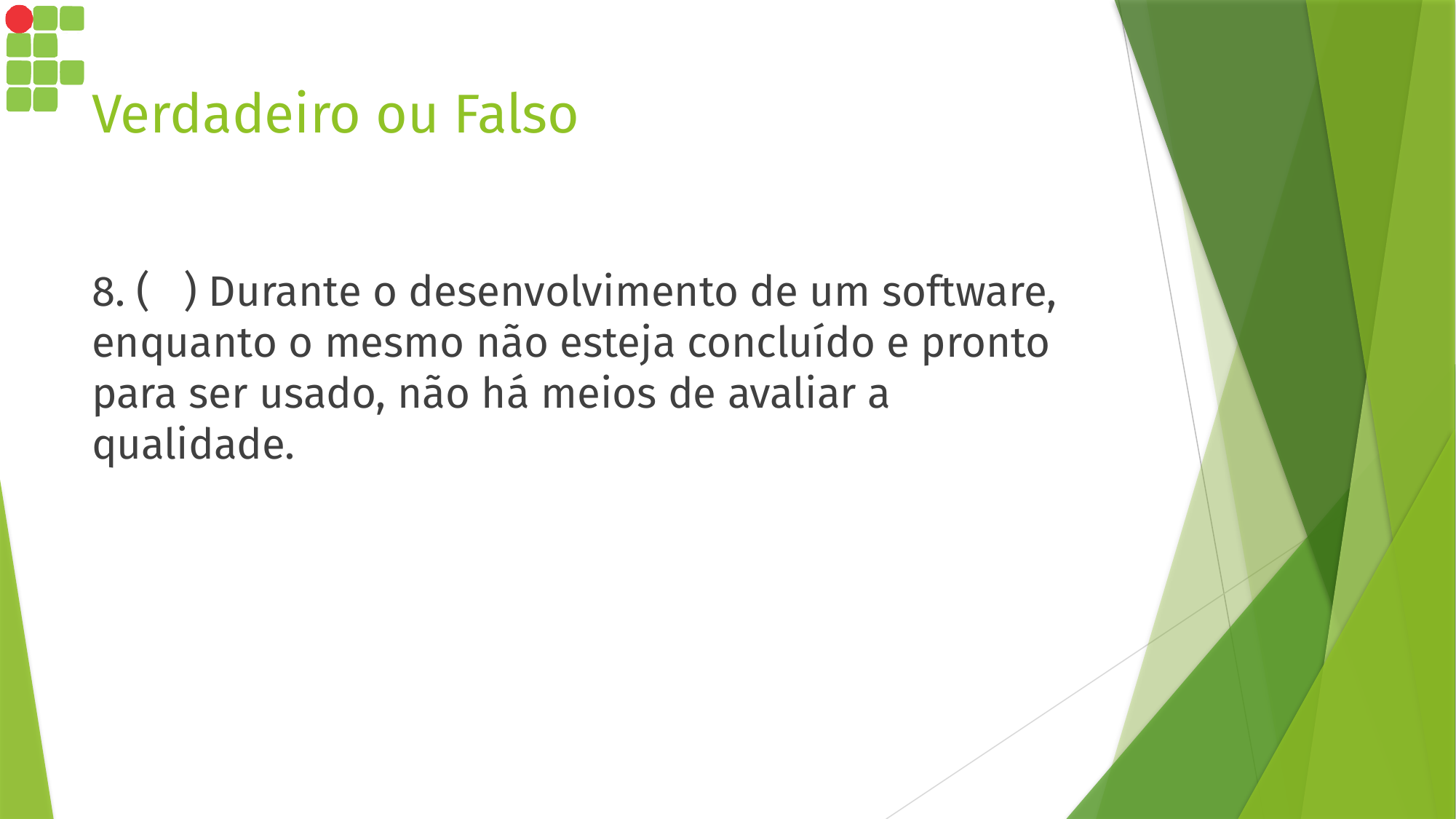

# Verdadeiro ou Falso
8. (   ) Durante o desenvolvimento de um software, enquanto o mesmo não esteja concluído e pronto para ser usado, não há meios de avaliar a qualidade.